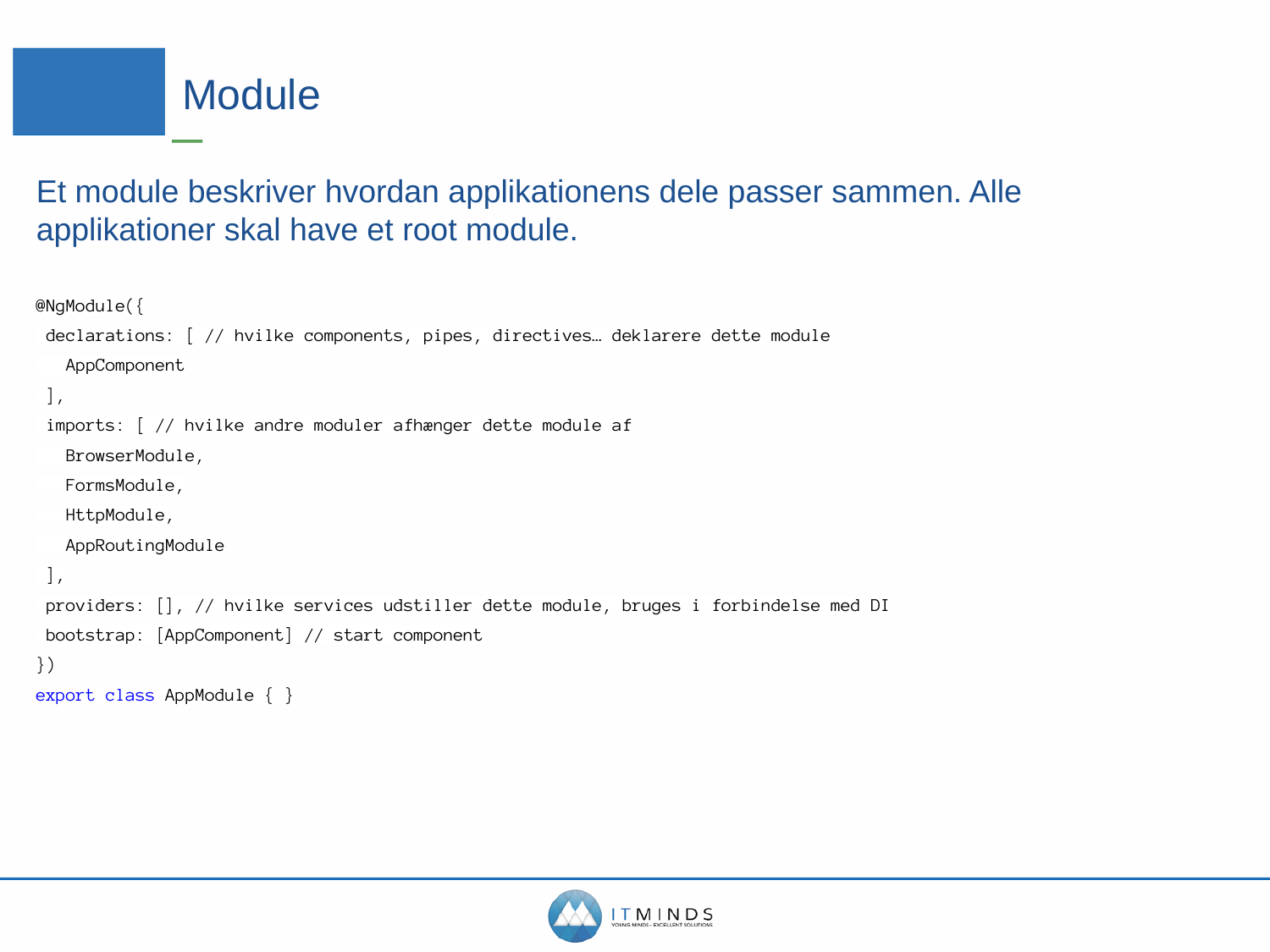

# Module

Et module beskriver hvordan applikationens dele passer sammen. Alle applikationer skal have et root module.

@NgModule({
 declarations: [ // hvilke components, pipes, directives… deklarere dette module
   AppComponent
 ],
 imports: [ // hvilke andre moduler afhænger dette module af
   BrowserModule,
   FormsModule,
   HttpModule,
   AppRoutingModule
 ],
 providers: [], // hvilke services udstiller dette module, bruges i forbindelse med DI
 bootstrap: [AppComponent] // start component
})
export class AppModule { }